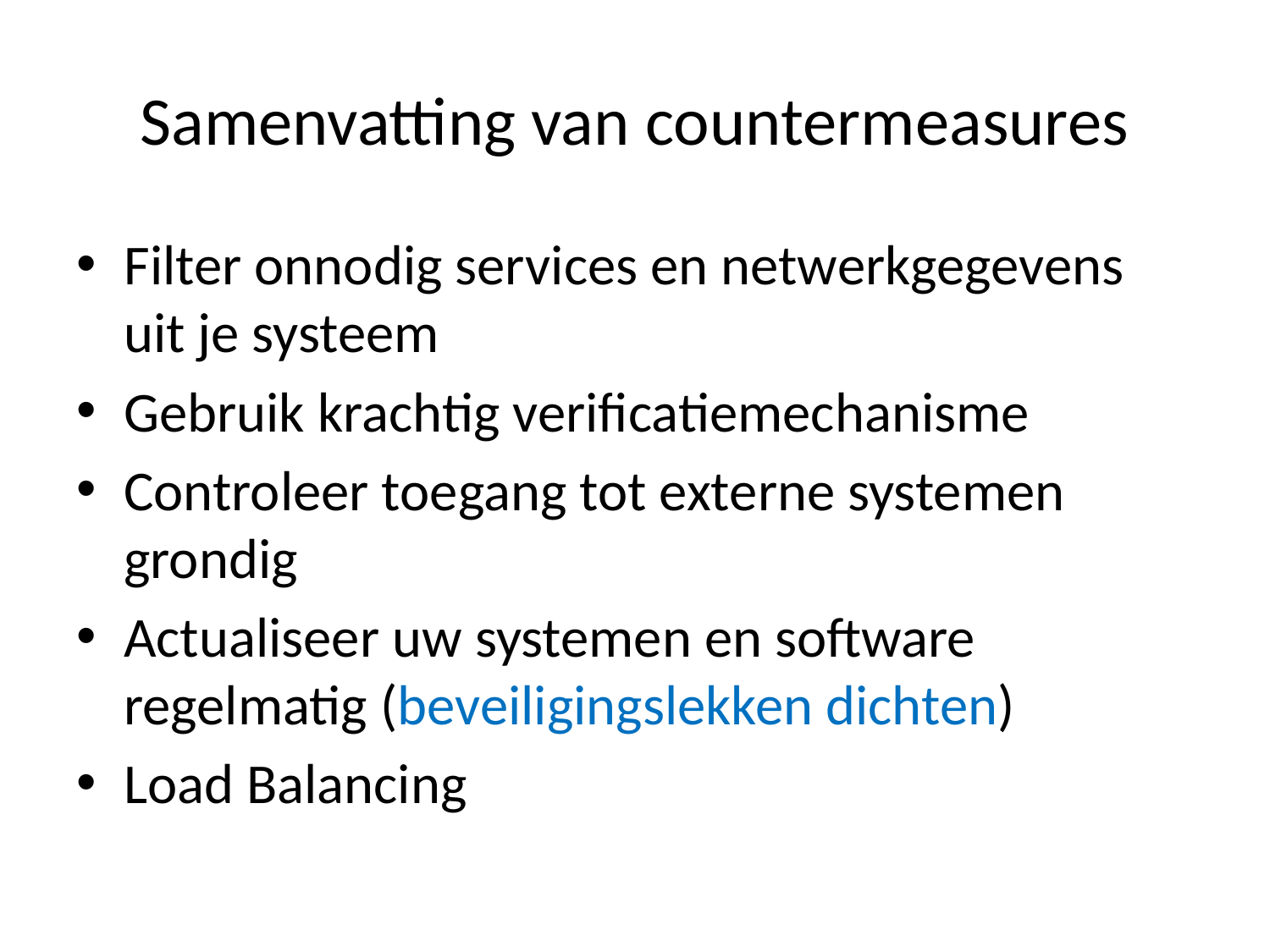

# Samenvatting van countermeasures
Filter onnodig services en netwerkgegevens uit je systeem
Gebruik krachtig verificatiemechanisme
Controleer toegang tot externe systemen grondig
Actualiseer uw systemen en software regelmatig (beveiligingslekken dichten)
Load Balancing